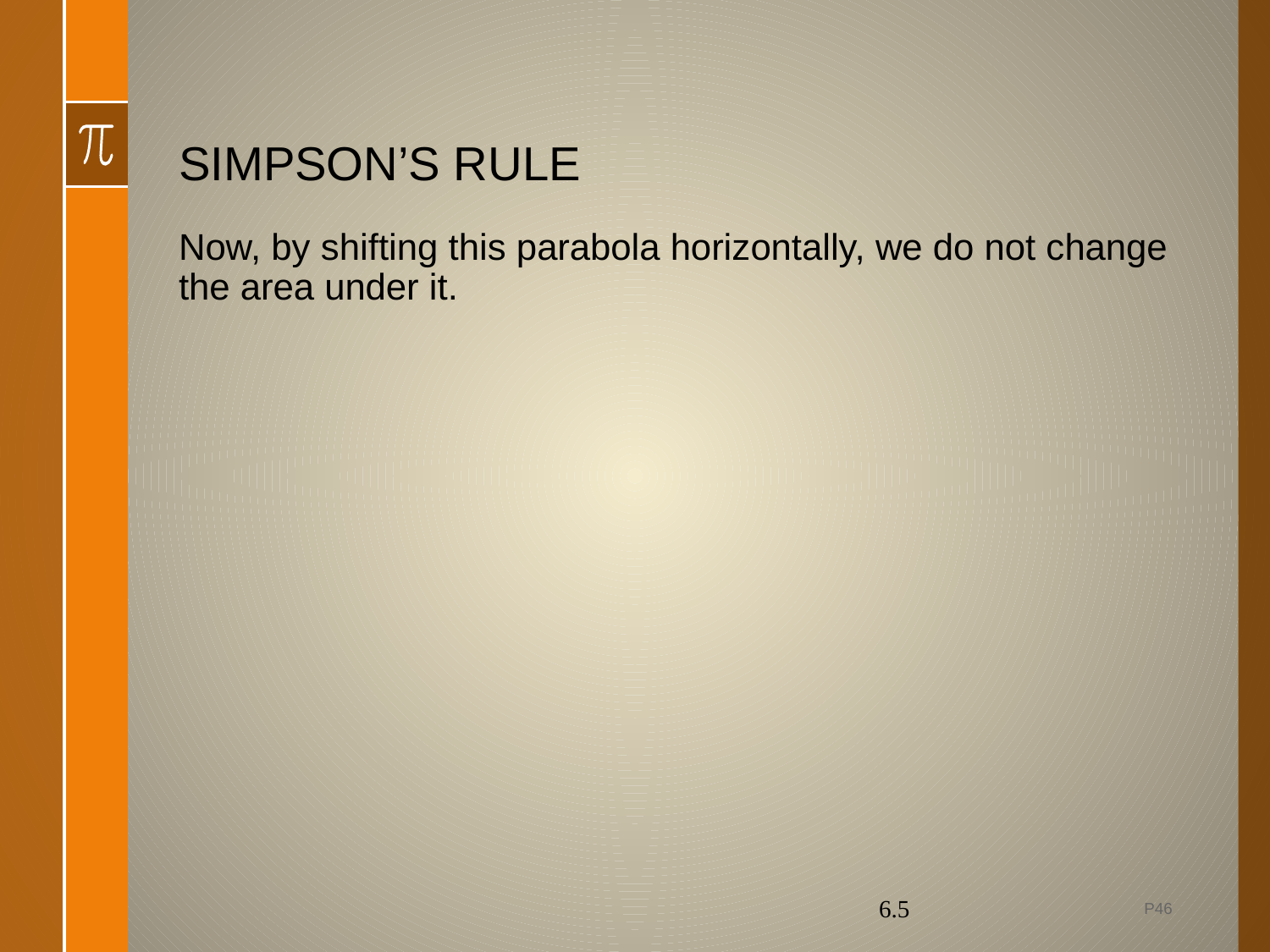

# SIMPSON’S RULE
Now, by shifting this parabola horizontally, we do not change the area under it.
P46
6.5